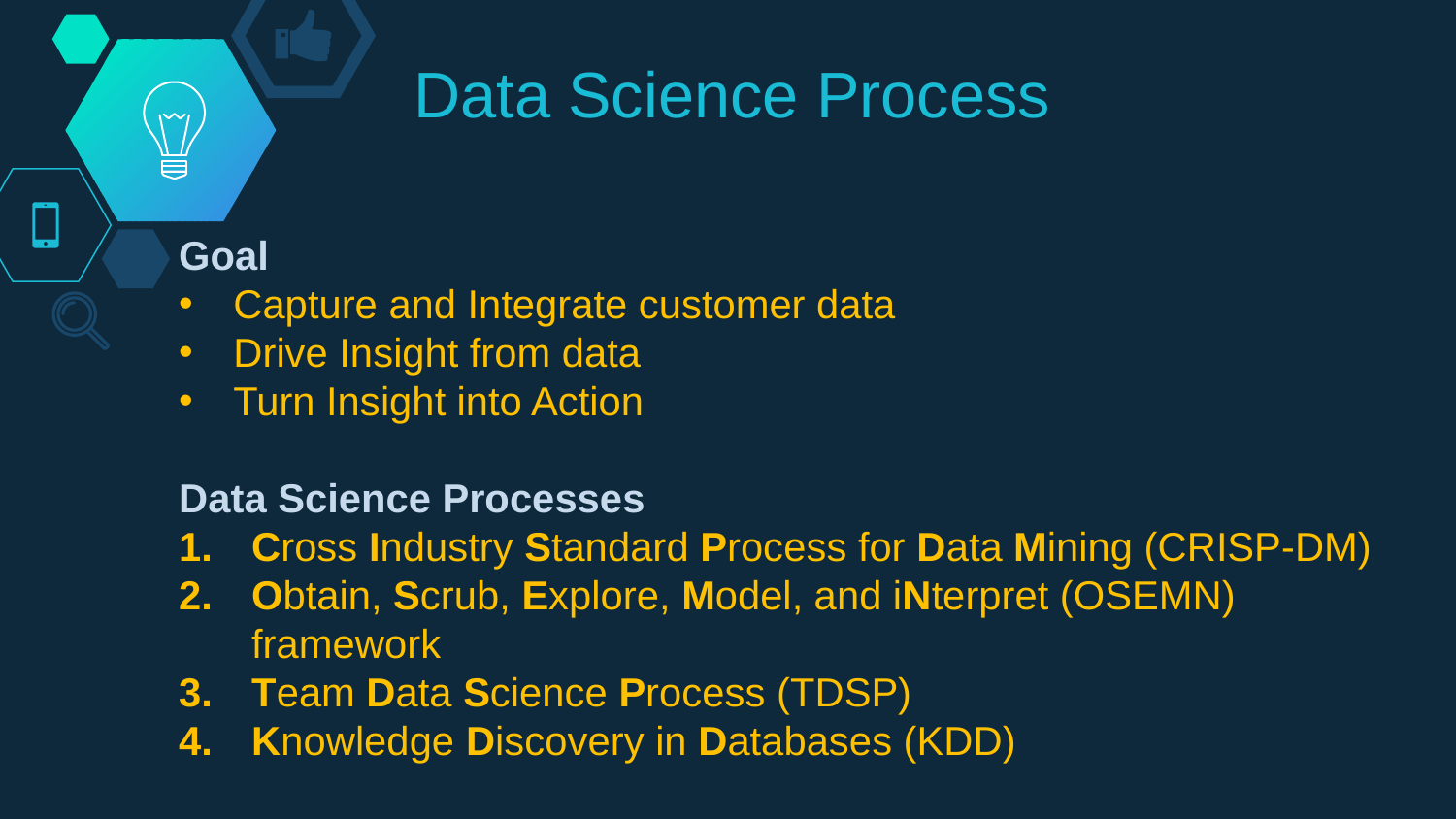

# Data Science Process
Goal
Capture and Integrate customer data
Drive Insight from data
Turn Insight into Action
Data Science Processes
Cross Industry Standard Process for Data Mining (CRISP-DM)
Obtain, Scrub, Explore, Model, and iNterpret (OSEMN) framework
Team Data Science Process (TDSP)
Knowledge Discovery in Databases (KDD)